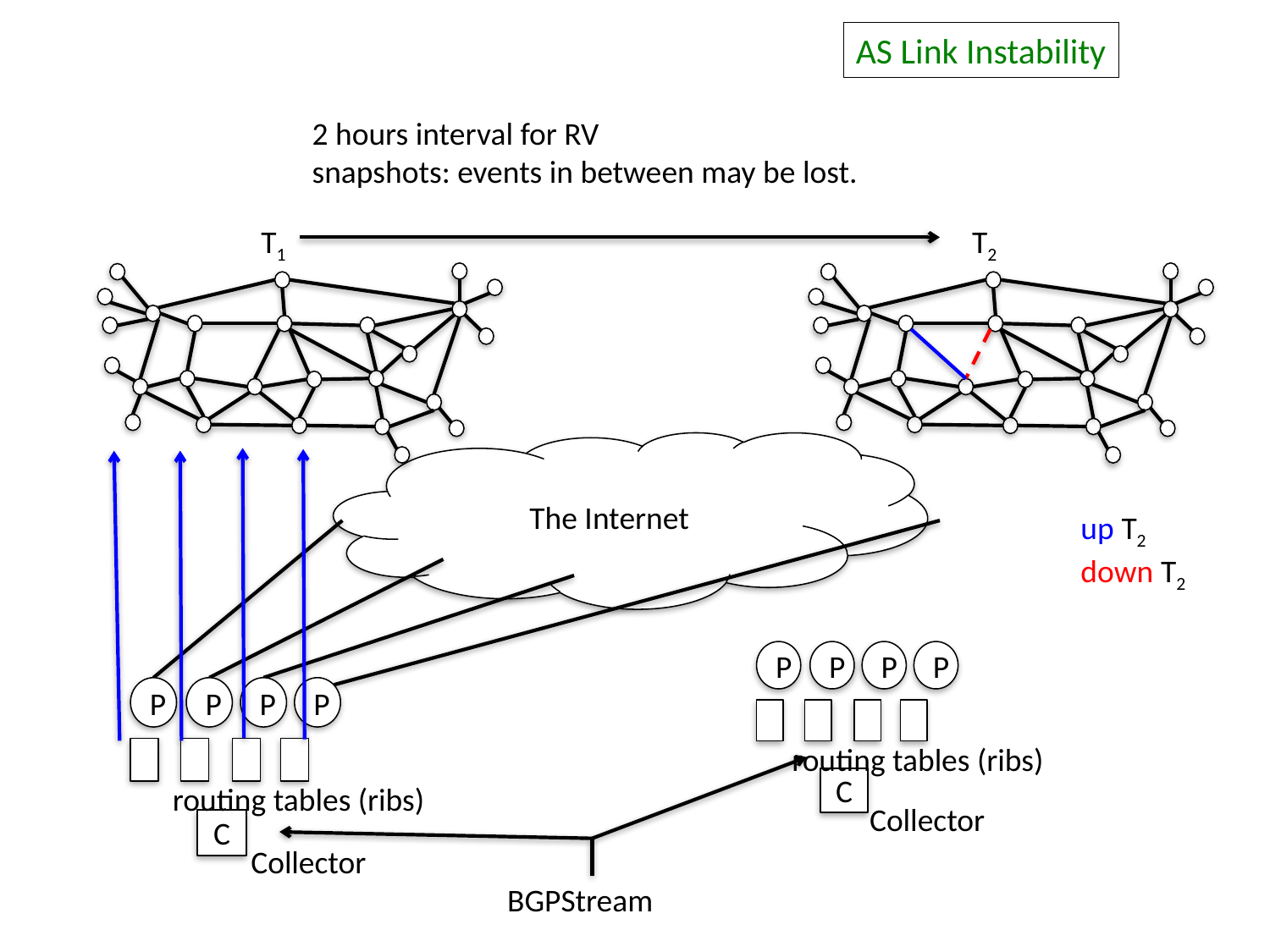

AS Link Instability
2 hours interval for RV
snapshots: events in between may be lost.
T1

T2

The Internet
up T2
down T2
P
P
P
P

routing tables (ribs)
C
Collector
P
P
P
P

routing tables (ribs)
C
Collector
BGPStream